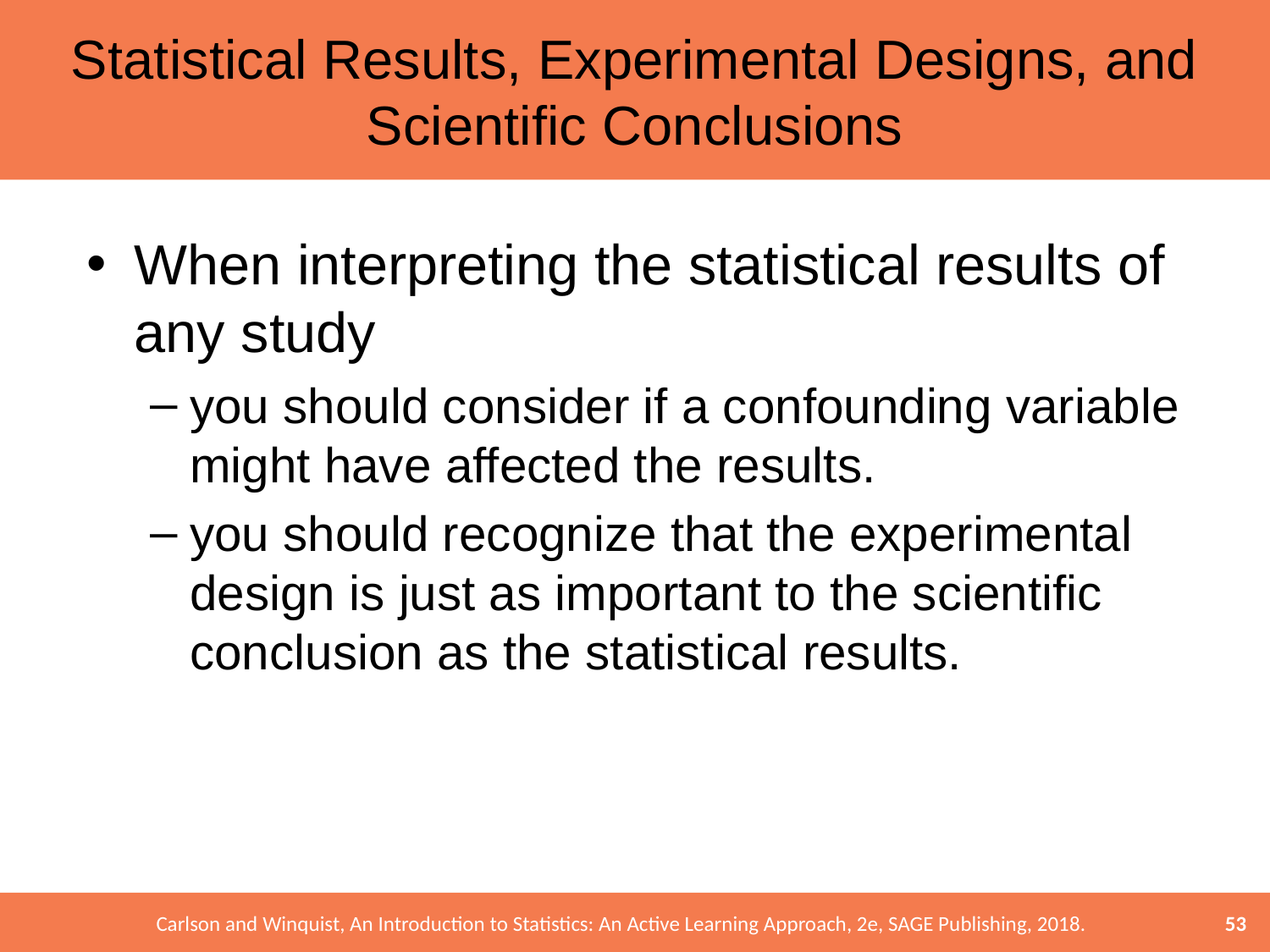

# Statistical Results, Experimental Designs, and Scientific Conclusions
When interpreting the statistical results of any study
you should consider if a confounding variable might have affected the results.
you should recognize that the experimental design is just as important to the scientific conclusion as the statistical results.
53
Carlson and Winquist, An Introduction to Statistics: An Active Learning Approach, 2e, SAGE Publishing, 2018.